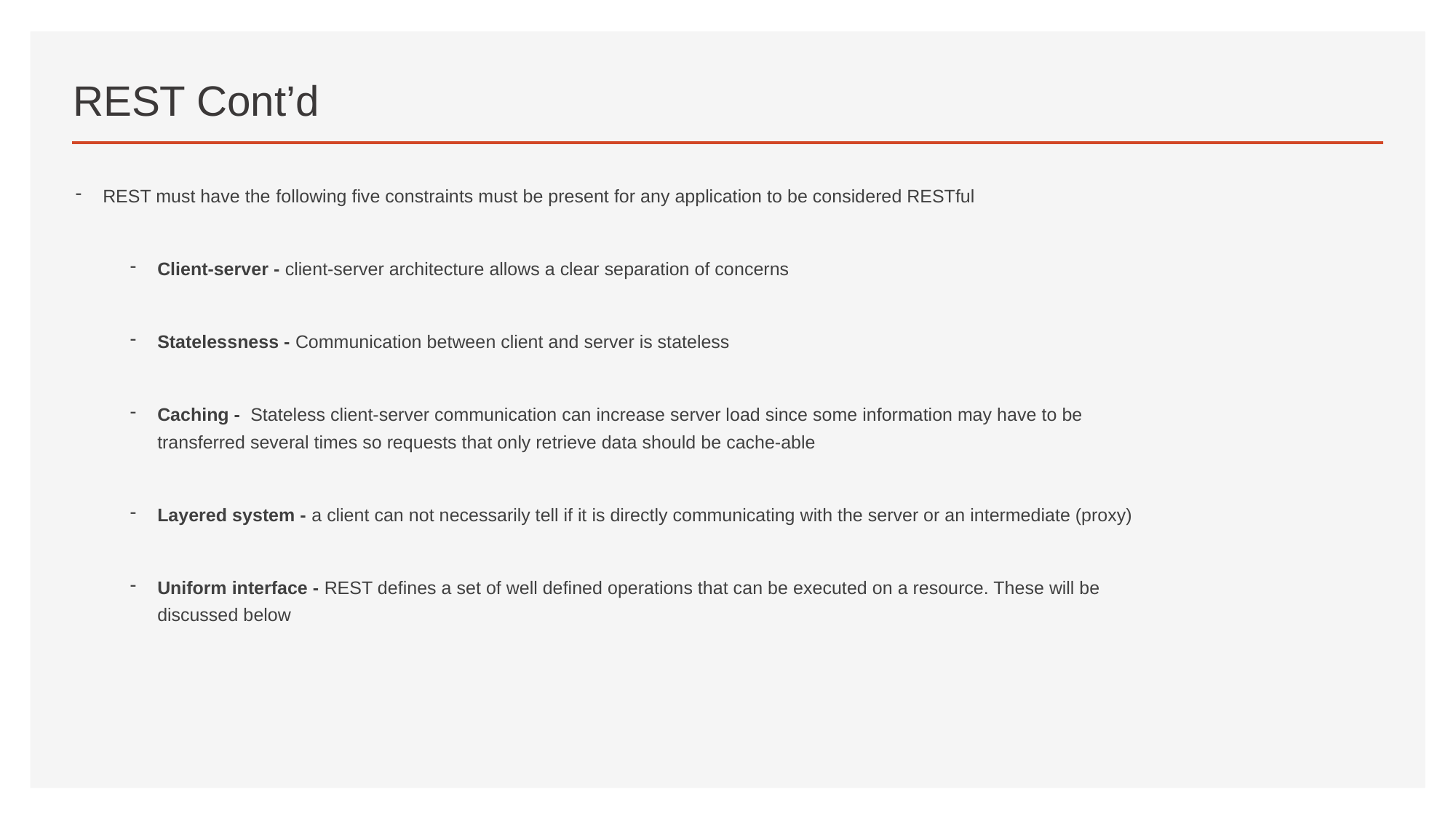

# REST Cont’d
REST must have the following five constraints must be present for any application to be considered RESTful
Client-server - client-server architecture allows a clear separation of concerns
Statelessness - Communication between client and server is stateless
Caching -  Stateless client-server communication can increase server load since some information may have to be transferred several times so requests that only retrieve data should be cache-able
Layered system - a client can not necessarily tell if it is directly communicating with the server or an intermediate (proxy)
Uniform interface - REST defines a set of well defined operations that can be executed on a resource. These will be discussed below